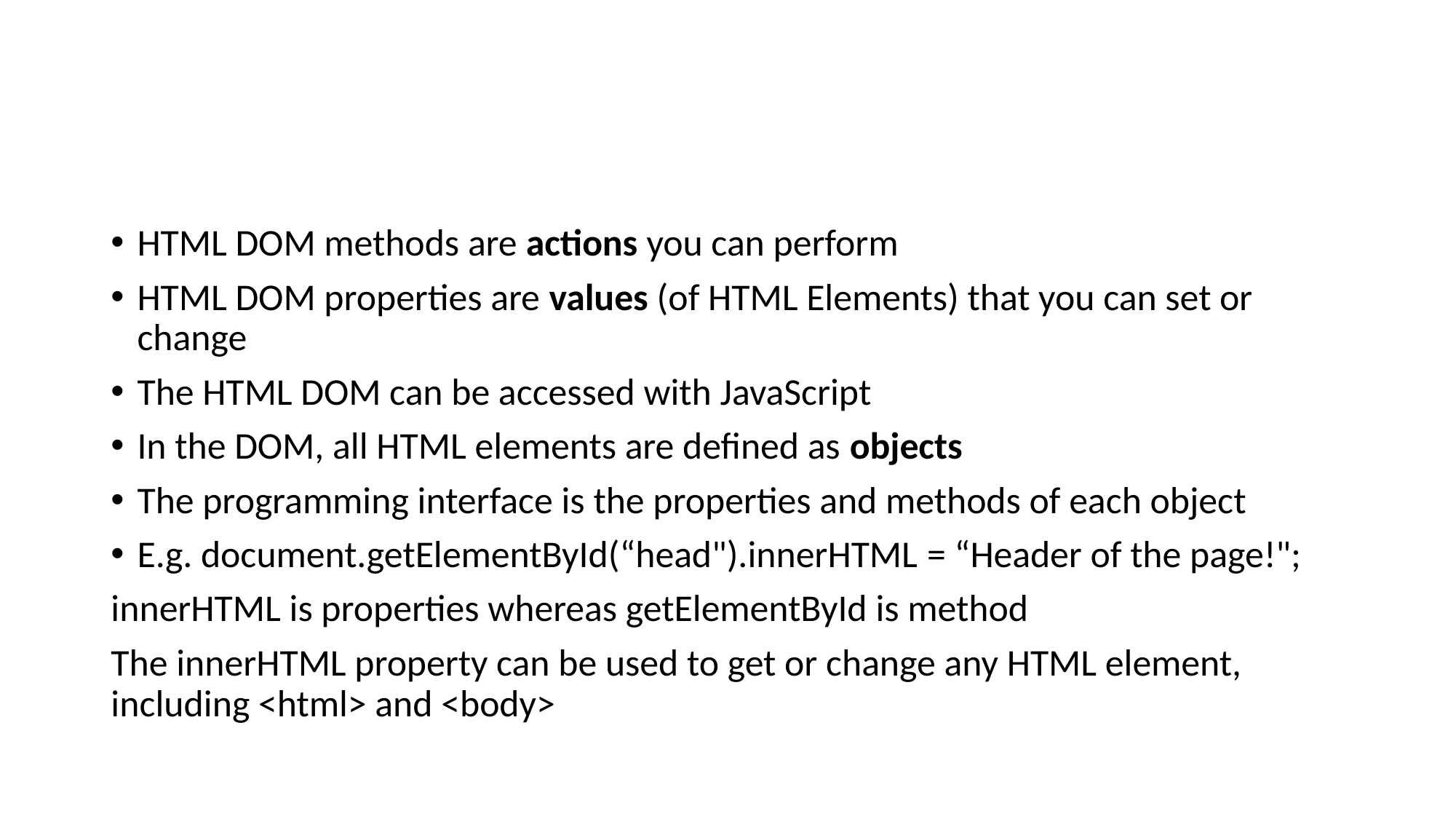

#
HTML DOM methods are actions you can perform
HTML DOM properties are values (of HTML Elements) that you can set or change
The HTML DOM can be accessed with JavaScript
In the DOM, all HTML elements are defined as objects
The programming interface is the properties and methods of each object
E.g. document.getElementById(“head").innerHTML = “Header of the page!";
innerHTML is properties whereas getElementById is method
The innerHTML property can be used to get or change any HTML element, including <html> and <body>